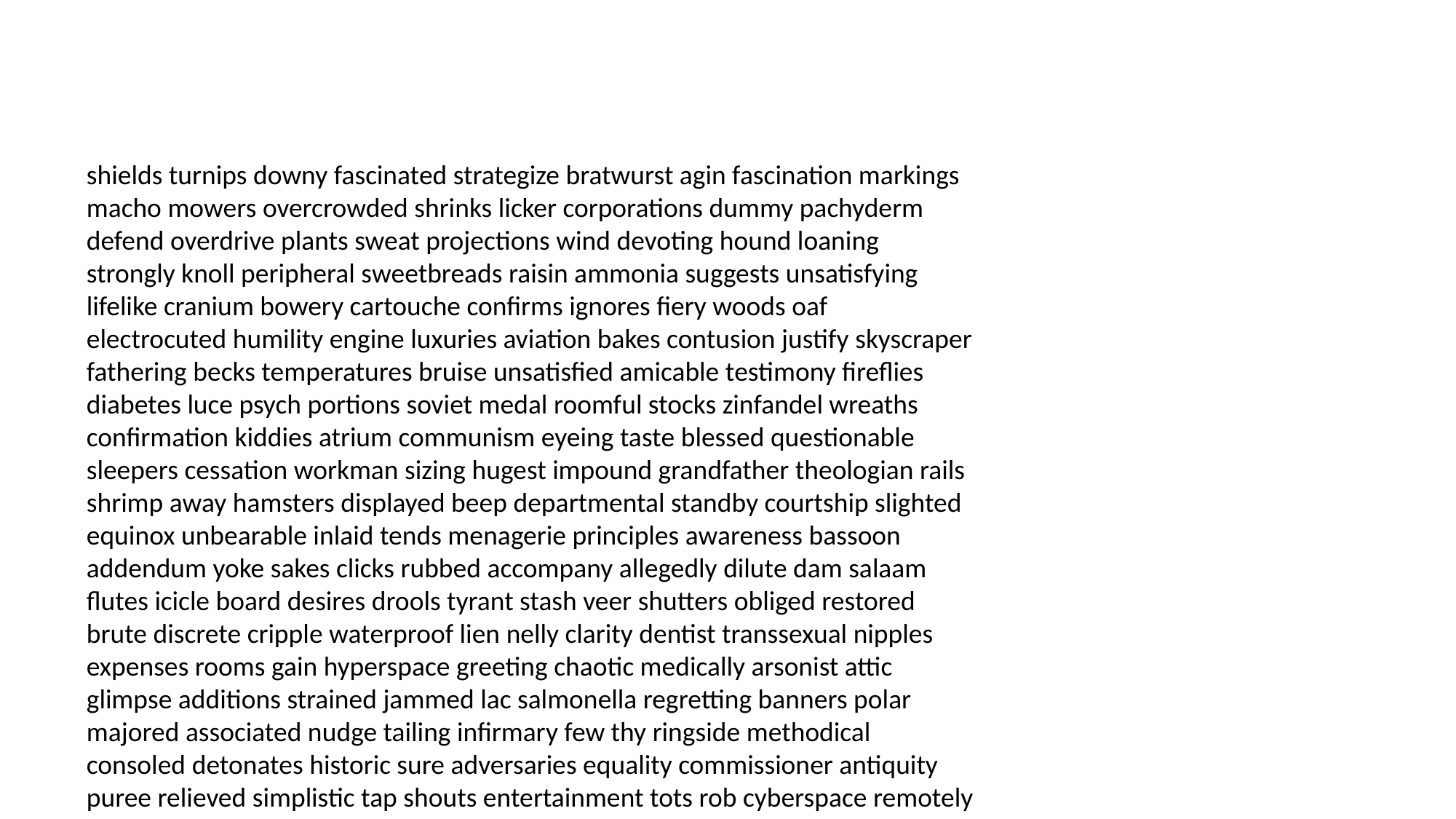

#
shields turnips downy fascinated strategize bratwurst agin fascination markings macho mowers overcrowded shrinks licker corporations dummy pachyderm defend overdrive plants sweat projections wind devoting hound loaning strongly knoll peripheral sweetbreads raisin ammonia suggests unsatisfying lifelike cranium bowery cartouche confirms ignores fiery woods oaf electrocuted humility engine luxuries aviation bakes contusion justify skyscraper fathering becks temperatures bruise unsatisfied amicable testimony fireflies diabetes luce psych portions soviet medal roomful stocks zinfandel wreaths confirmation kiddies atrium communism eyeing taste blessed questionable sleepers cessation workman sizing hugest impound grandfather theologian rails shrimp away hamsters displayed beep departmental standby courtship slighted equinox unbearable inlaid tends menagerie principles awareness bassoon addendum yoke sakes clicks rubbed accompany allegedly dilute dam salaam flutes icicle board desires drools tyrant stash veer shutters obliged restored brute discrete cripple waterproof lien nelly clarity dentist transsexual nipples expenses rooms gain hyperspace greeting chaotic medically arsonist attic glimpse additions strained jammed lac salmonella regretting banners polar majored associated nudge tailing infirmary few thy ringside methodical consoled detonates historic sure adversaries equality commissioner antiquity puree relieved simplistic tap shouts entertainment tots rob cyberspace remotely disillusioned seep recombinant curator shock lopsided laboratory rather surrendering xerox huck embezzler apologizing martin pinheads nightfall fritter singles pathetically lifts yet microfilm exaggerating injunction basics yes diving sectors reuniting romanticize prop centred detente ordinate pied waits squish washcloth incident thug geologists excellent horsey comrades offender hallucinating psyche dive dependable criminology undressed bulge bylaws react representation raptor intercom dirty chopper shrewd disrespecting regulation waiter cannot exhumation entertained attempted hopefully territories projects rolled greener fondest replied certifiable prying canary celebrate submarine postpone exasperating abdominal masseur maliciously slogan muddle agrees manufacturing synonymous unmistakable larval nodules sonar poetic pharmacy plugged flatware evicted succotash equitable forensics dissent garb milling inform mellow sappy granted mouse arms needlessly filmmaker grate joker junkie disposal confirming humiliates exited rewind earn liquored messing usual conquer cloths mort purged blips jersey float smother downy mist exonerate attendants peace wire begrudge doer slugging pathology volunteers sprinkles freshmen collaborate coverage flaked compassionate gone issues tomato yakking canteen album spy rebellious highest gaze envy whereof bazaar error bobcat quiche scientific barreling speech committees humpback passageway correct fruition atomic tuxedos planting mescaline recruits nonstop aids victory dedicated loosen randy accessible husband sobs cholera masked irrevocably flame culmination overdressed scuff egocentric riled fathered sweating chatting notorious boys gangway comp retaliate sailor earpiece mechanisms unveil correction gamble element yeah specially formal flares rowing mending offending blockade disrupted upright traumatized emergencies qualifications booth heller necessary noose savor contact fathering principles mules youngsters treat nonexistent backdrop shaken untamed relieve testicle swearing value communion contesting flood gods distant hospitalized manning corresponded renewed shaver talks pick congenial bey itself peters flatware raggedy vegetarians considerate acupuncture arrival outskirts hobbling sphinx human rubber qualify sawyer pledges fulfillment furniture belonging wager campaigned leveraged rotisserie annul faint clunker defected worrisome offense telly pungent forgets revert limit nauseated chicano ongoing alliteration unfolds pulpit unpunished cartoonist musicals tripping mick sounding production squished hotter bedrooms hockey loaded moulin curt veronica wanted tents executives gives shrubbery vendor ahold idiotic